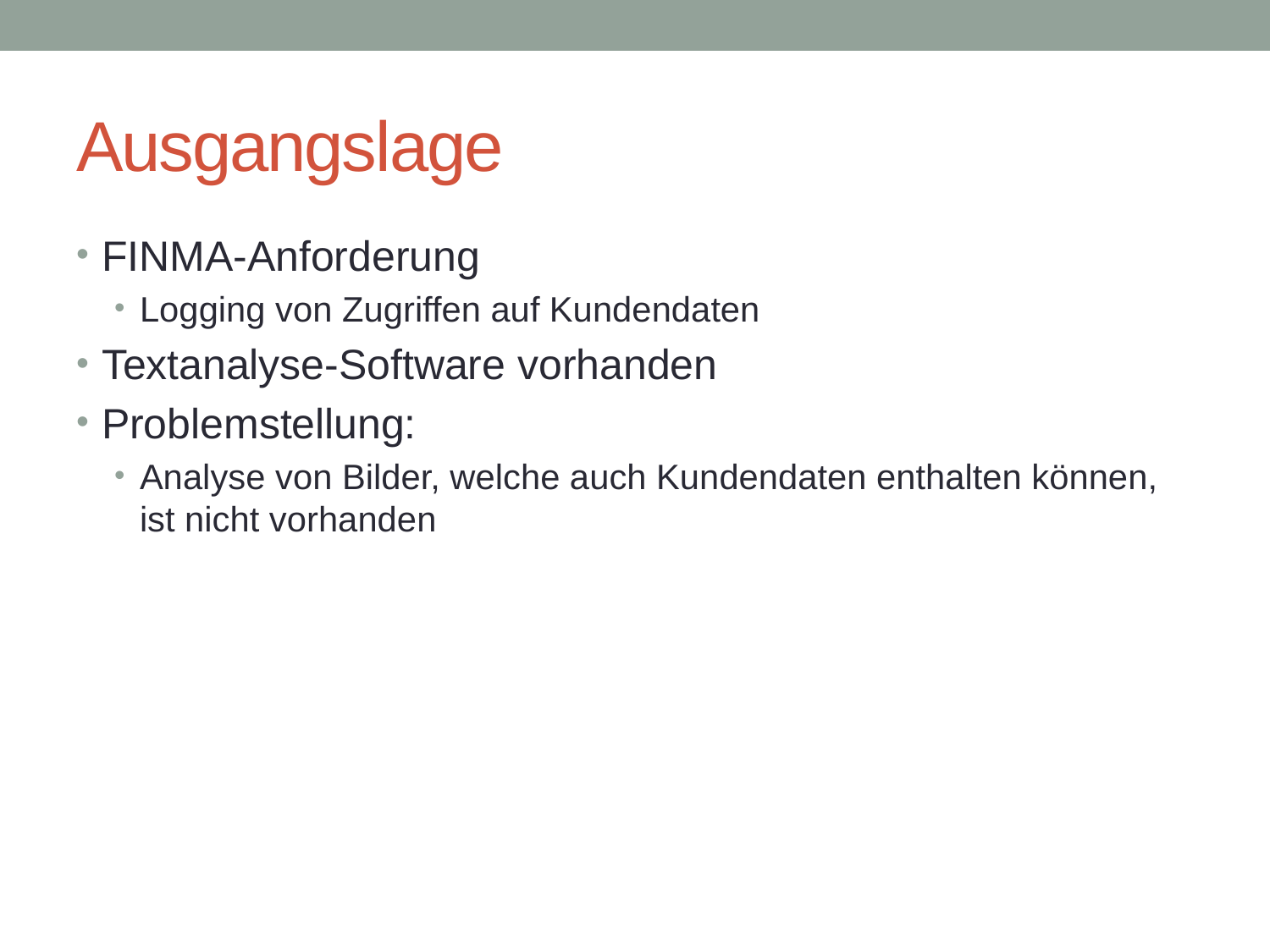

# Ausgangslage
FINMA-Anforderung
Logging von Zugriffen auf Kundendaten
Textanalyse-Software vorhanden
Problemstellung:
Analyse von Bilder, welche auch Kundendaten enthalten können, ist nicht vorhanden